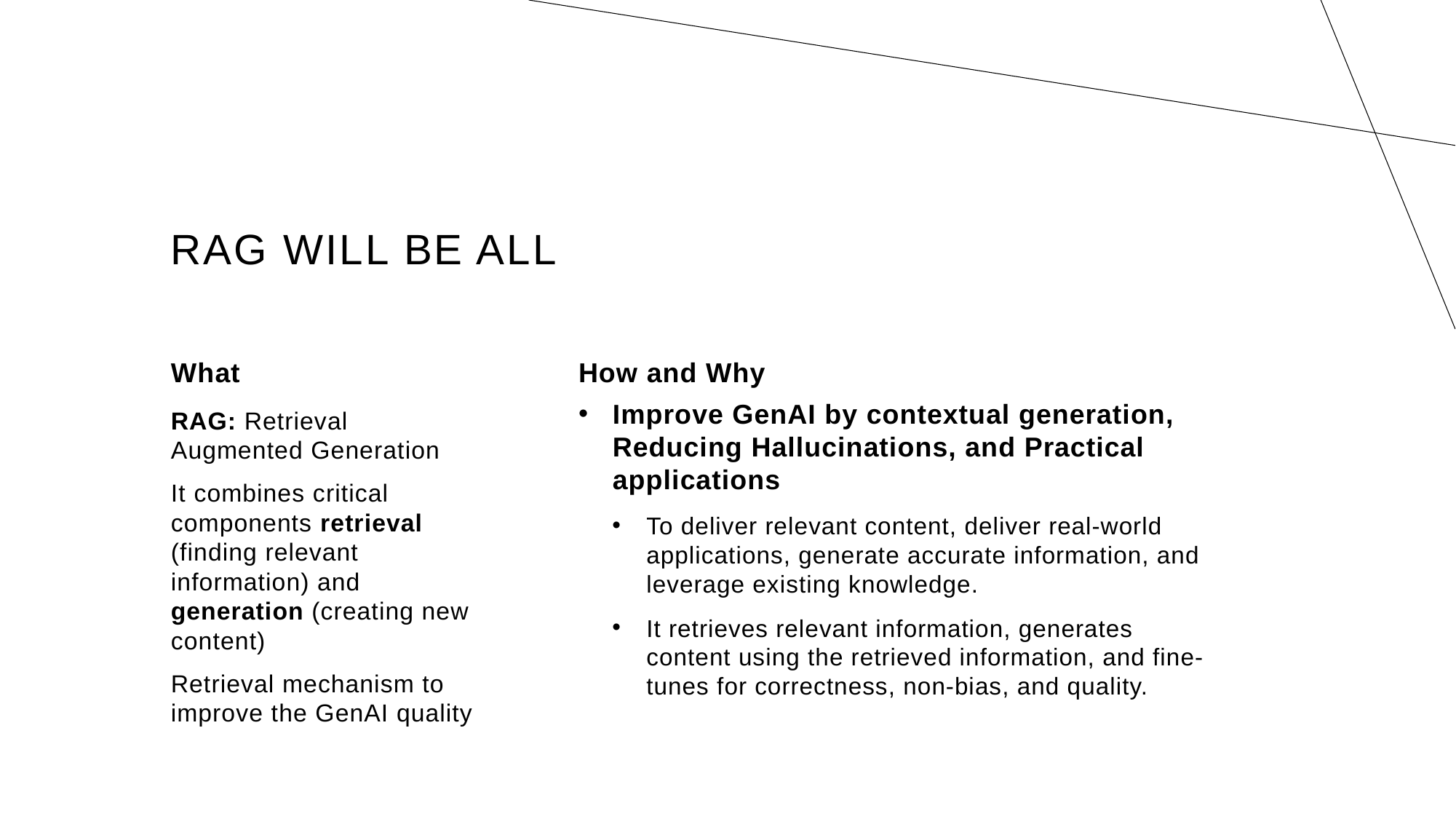

# RAG will be all
What
How and Why
Improve GenAI by contextual generation, Reducing Hallucinations, and Practical applications
To deliver relevant content, deliver real-world applications, generate accurate information, and leverage existing knowledge.
It retrieves relevant information, generates content using the retrieved information, and fine-tunes for correctness, non-bias, and quality.

RAG: Retrieval Augmented Generation
It combines critical components retrieval (finding relevant information) and generation (creating new content)
Retrieval mechanism to improve the GenAI quality